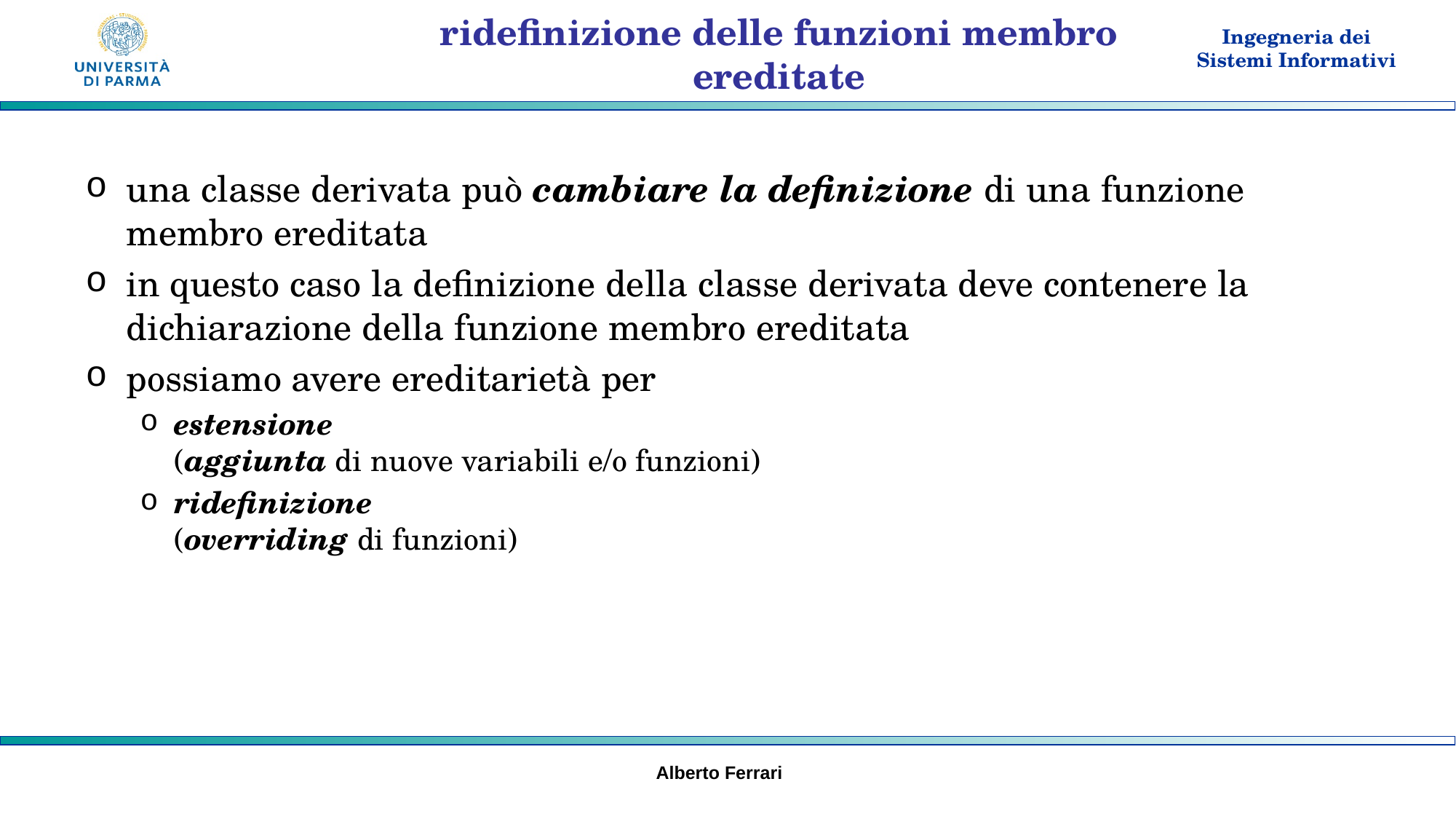

# ridefinizione delle funzioni membro ereditate
una classe derivata può cambiare la definizione di una funzione membro ereditata
in questo caso la definizione della classe derivata deve contenere la dichiarazione della funzione membro ereditata
possiamo avere ereditarietà per
estensione
(aggiunta di nuove variabili e/o funzioni)
ridefinizione
(overriding di funzioni)
Alberto Ferrari